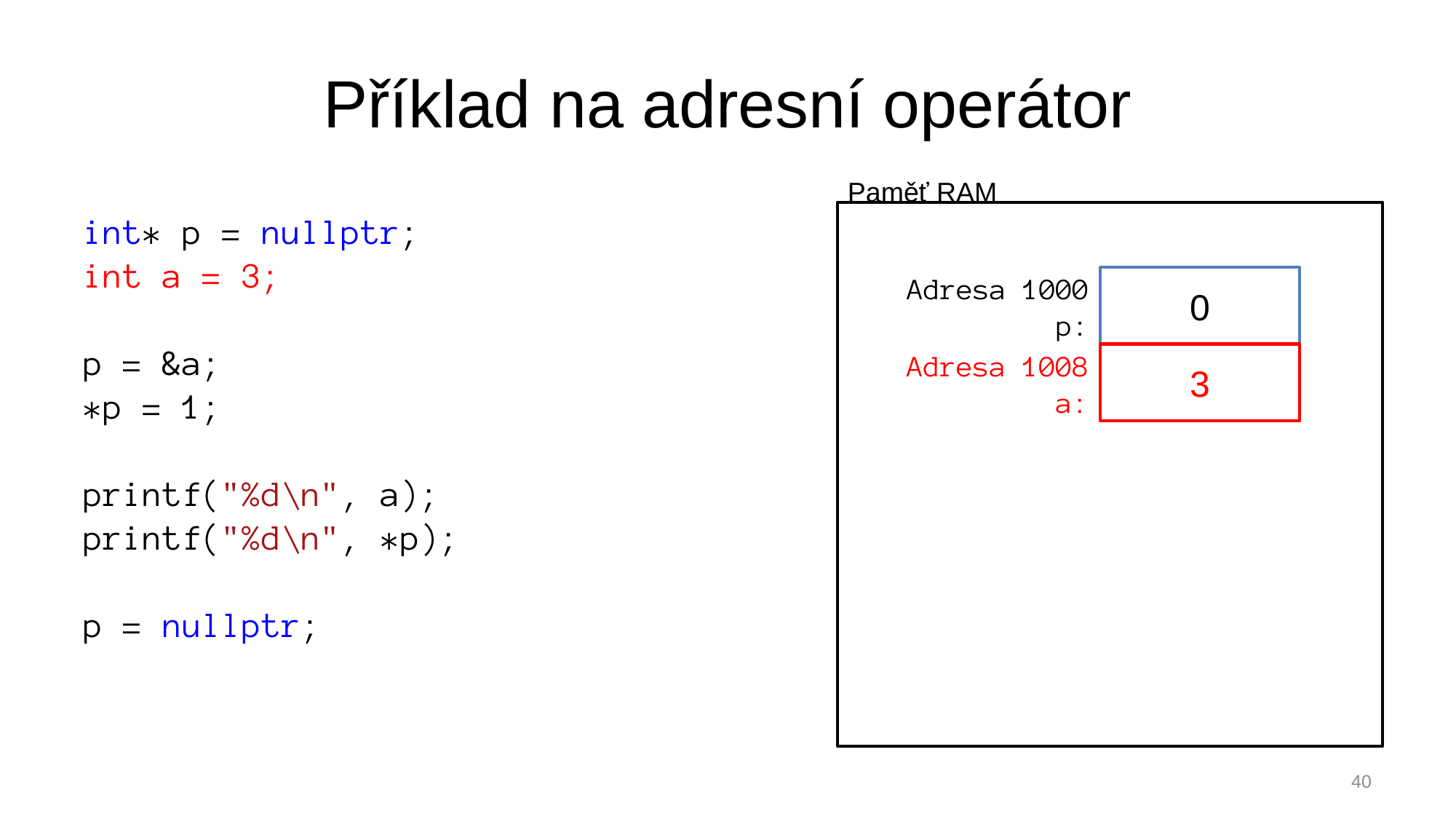

# Příklad na adresní operátor
Paměť RAM
int* p = nullptr;
int a = 3;

p = &a;
*p = 1;

printf("%d\n", a);
printf("%d\n", *p);

p = nullptr;

Adresa 1000
p:
0
Adresa 1008
a:
3
40